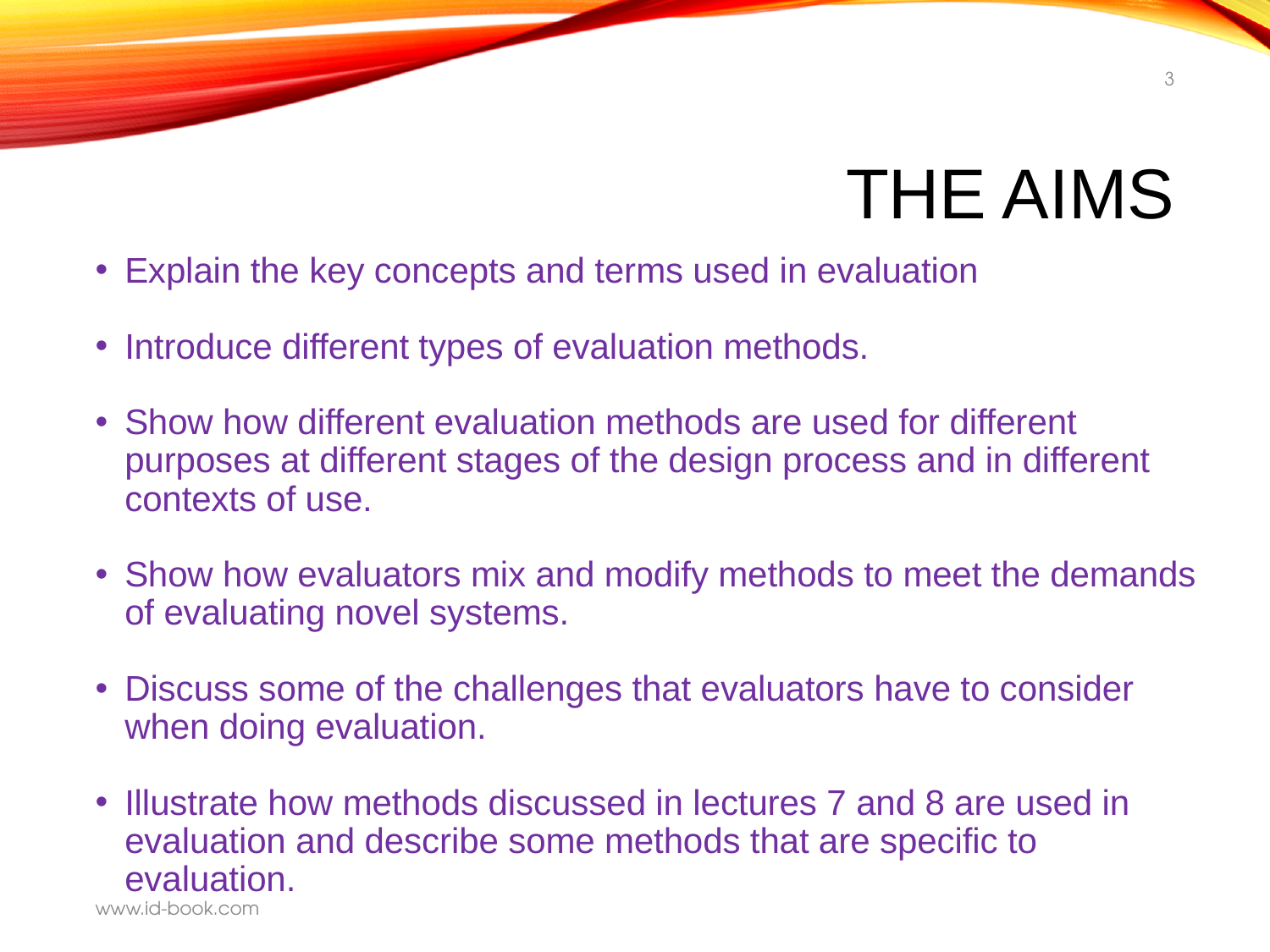

3
# The aims
Explain the key concepts and terms used in evaluation

Introduce different types of evaluation methods.

Show how different evaluation methods are used for different purposes at different stages of the design process and in different contexts of use.

Show how evaluators mix and modify methods to meet the demands of evaluating novel systems.

Discuss some of the challenges that evaluators have to consider when doing evaluation.

Illustrate how methods discussed in lectures 7 and 8 are used in evaluation and describe some methods that are specific to evaluation.
www.id-book.com